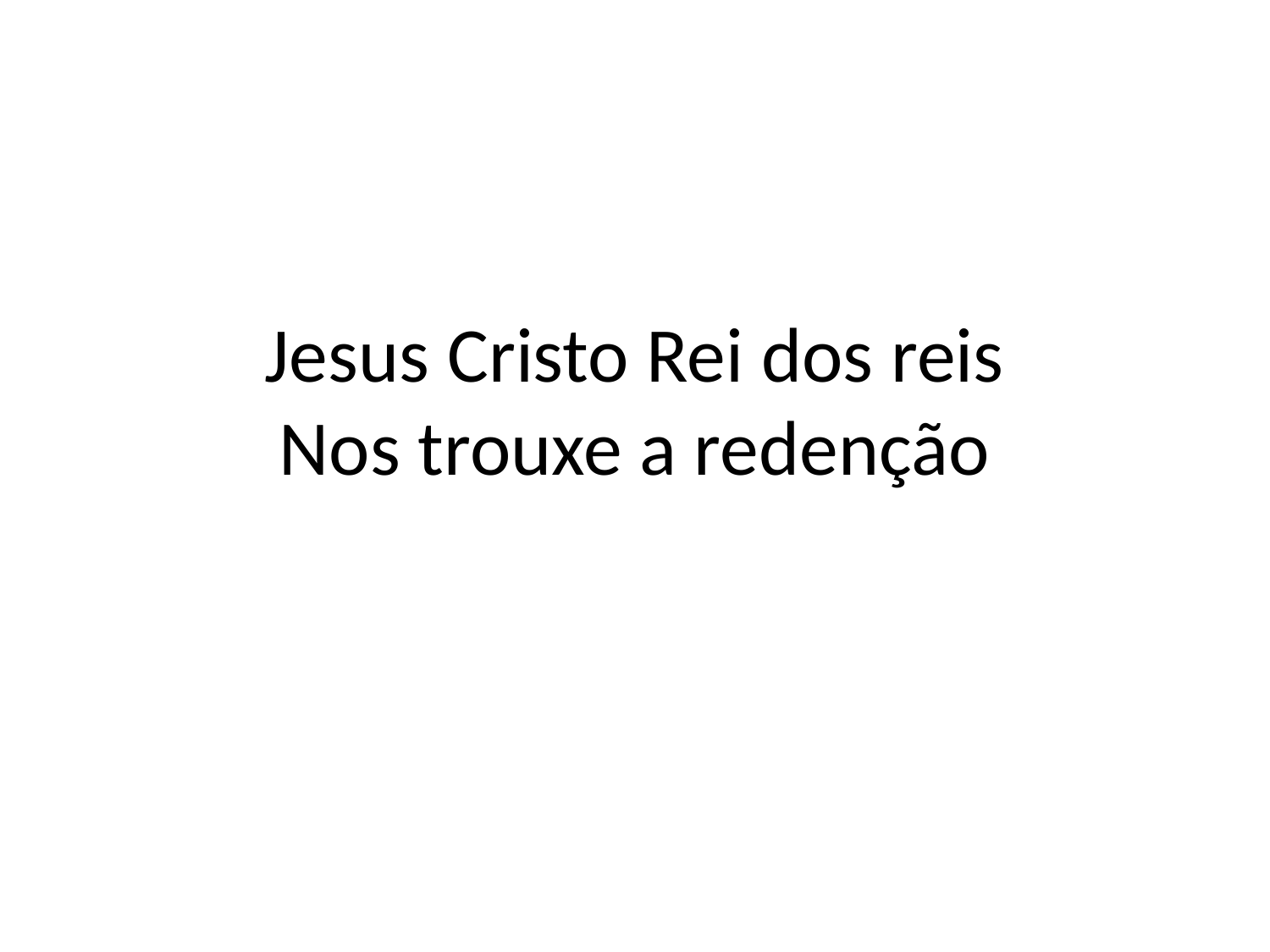

# Jesus Cristo Rei dos reis
Nos trouxe a redenção